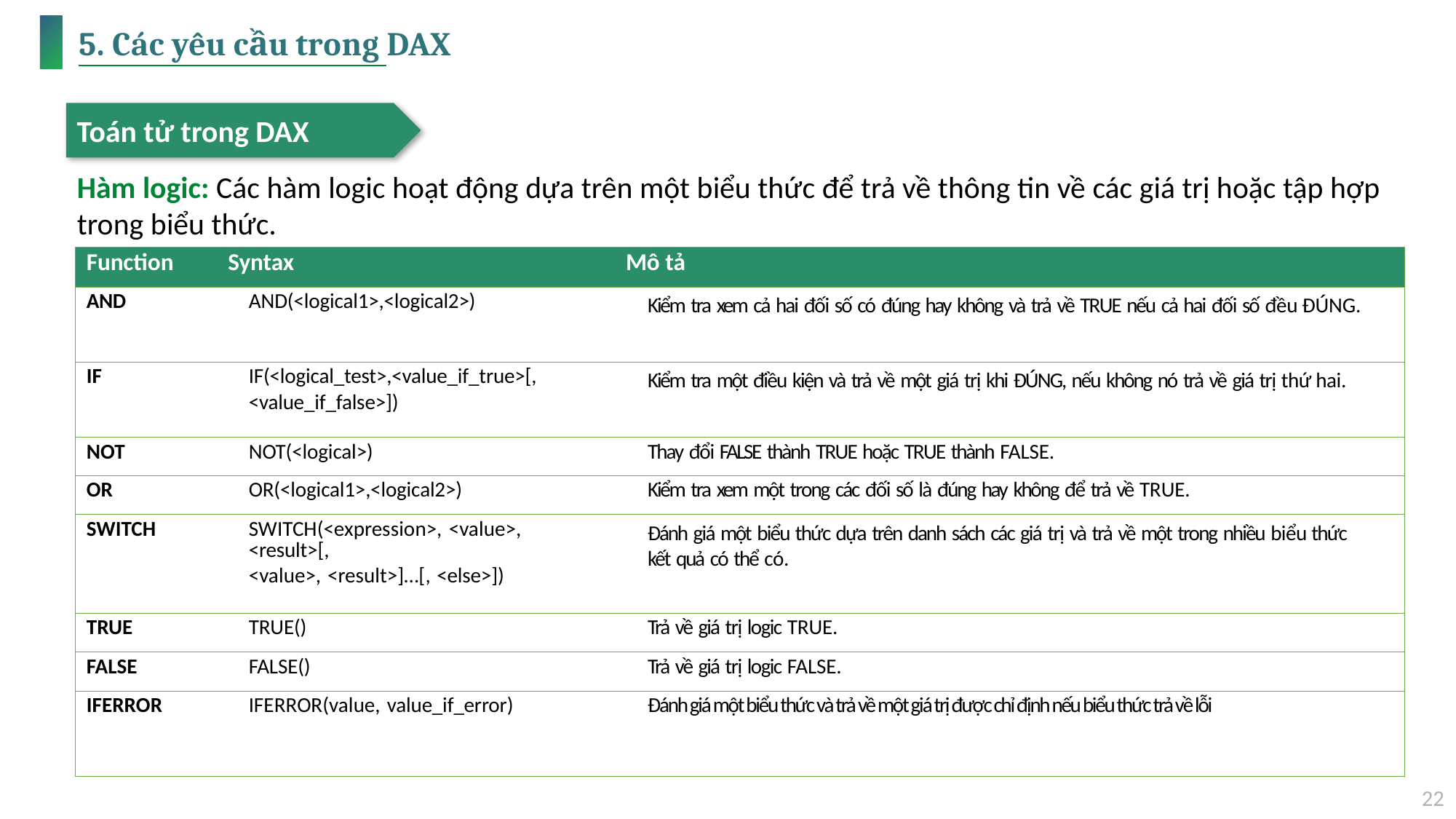

# 5. Các yêu cầu trong DAX
Toán tử trong DAX
Hàm logic: Các hàm logic hoạt động dựa trên một biểu thức để trả về thông tin về các giá trị hoặc tập hợp trong biểu thức.
| Function | Syntax | Mô tả |
| --- | --- | --- |
| AND | AND(<logical1>,<logical2>) | Kiểm tra xem cả hai đối số có đúng hay không và trả về TRUE nếu cả hai đối số đều ĐÚNG. |
| IF | IF(<logical\_test>,<value\_if\_true>[, <value\_if\_false>]) | Kiểm tra một điều kiện và trả về một giá trị khi ĐÚNG, nếu không nó trả về giá trị thứ hai. |
| NOT | NOT(<logical>) | Thay đổi FALSE thành TRUE hoặc TRUE thành FALSE. |
| OR | OR(<logical1>,<logical2>) | Kiểm tra xem một trong các đối số là đúng hay không để trả về TRUE. |
| SWITCH | SWITCH(<expression>, <value>, <result>[, <value>, <result>]…[, <else>]) | Đánh giá một biểu thức dựa trên danh sách các giá trị và trả về một trong nhiều biểu thức kết quả có thể có. |
| TRUE | TRUE() | Trả về giá trị logic TRUE. |
| FALSE | FALSE() | Trả về giá trị logic FALSE. |
| IFERROR | IFERROR(value, value\_if\_error) | Đánh giá một biểu thức và trả về một giá trị được chỉ định nếu biểu thức trả về lỗi |
22